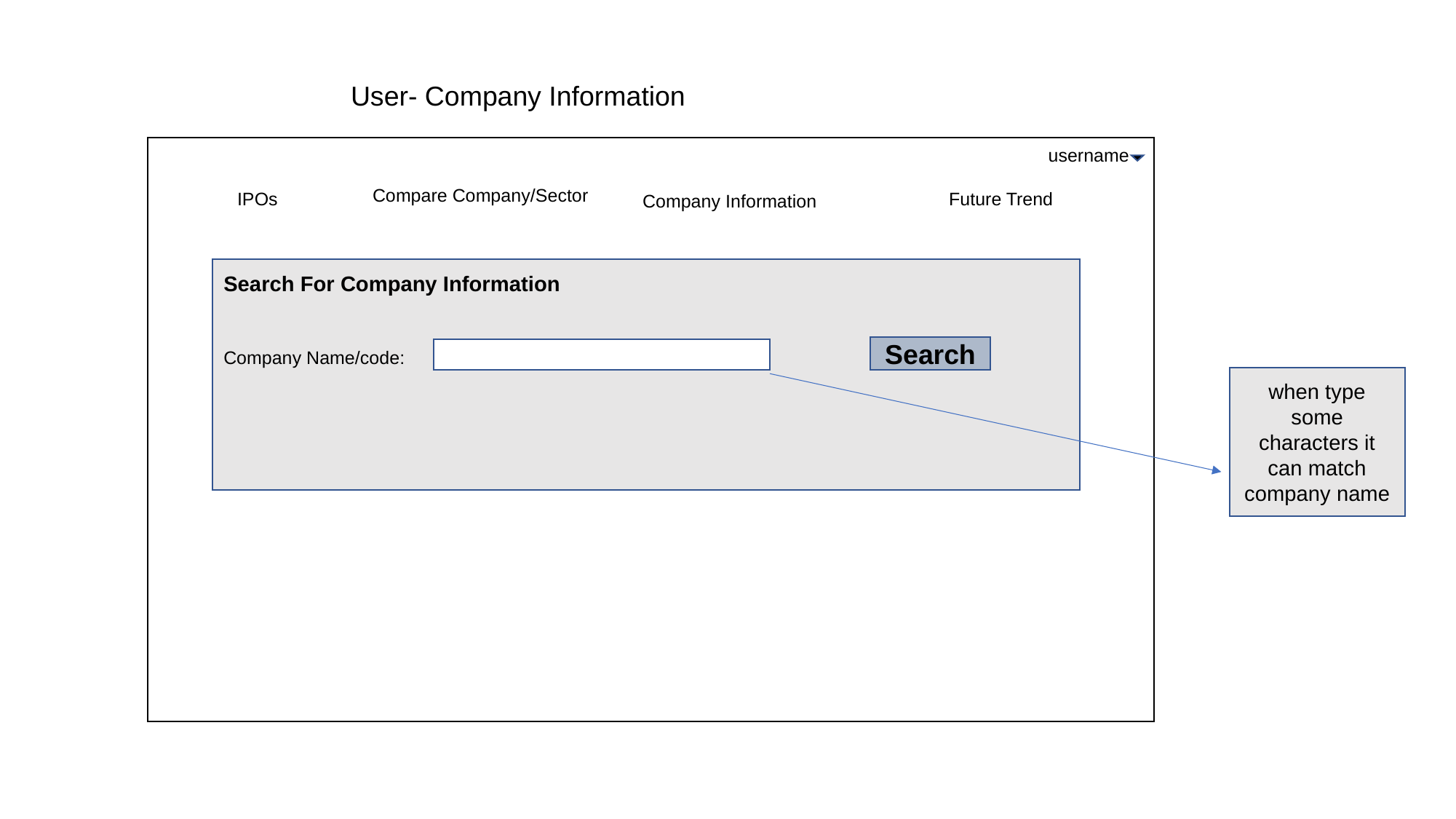

User- Company Information

username

Compare Company/Sector
IPOs
Future Trend
Company Information

Search For Company Information
Search

Company Name/code:
when type some characters it can match company name